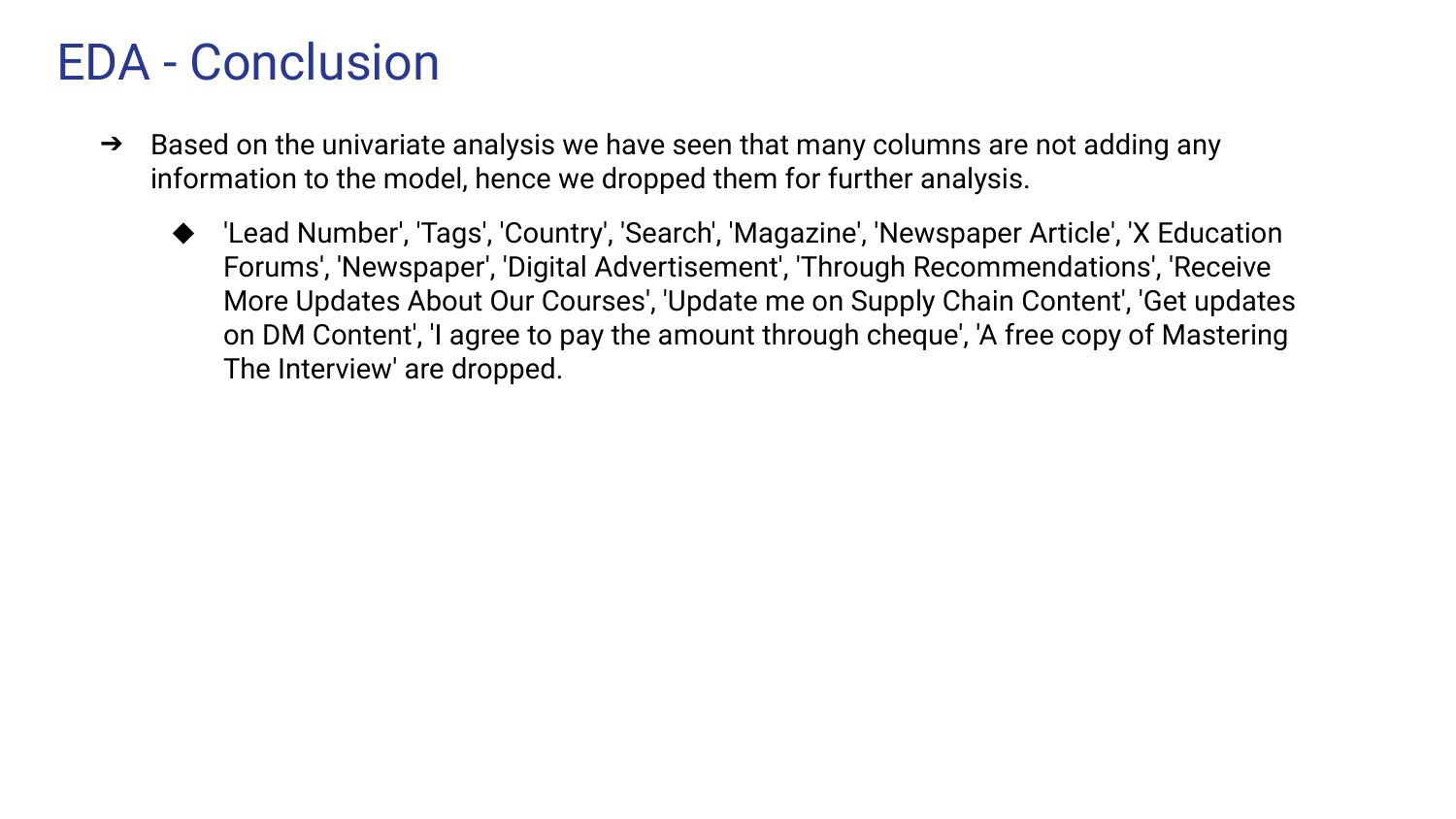

# EDA - Conclusion
Based on the univariate analysis we have seen that many columns are not adding any information to the model, hence we dropped them for further analysis.
'Lead Number', 'Tags', 'Country', 'Search', 'Magazine', 'Newspaper Article', 'X Education Forums', 'Newspaper', 'Digital Advertisement', 'Through Recommendations', 'Receive More Updates About Our Courses', 'Update me on Supply Chain Content', 'Get updates on DM Content', 'I agree to pay the amount through cheque', 'A free copy of Mastering The Interview' are dropped.